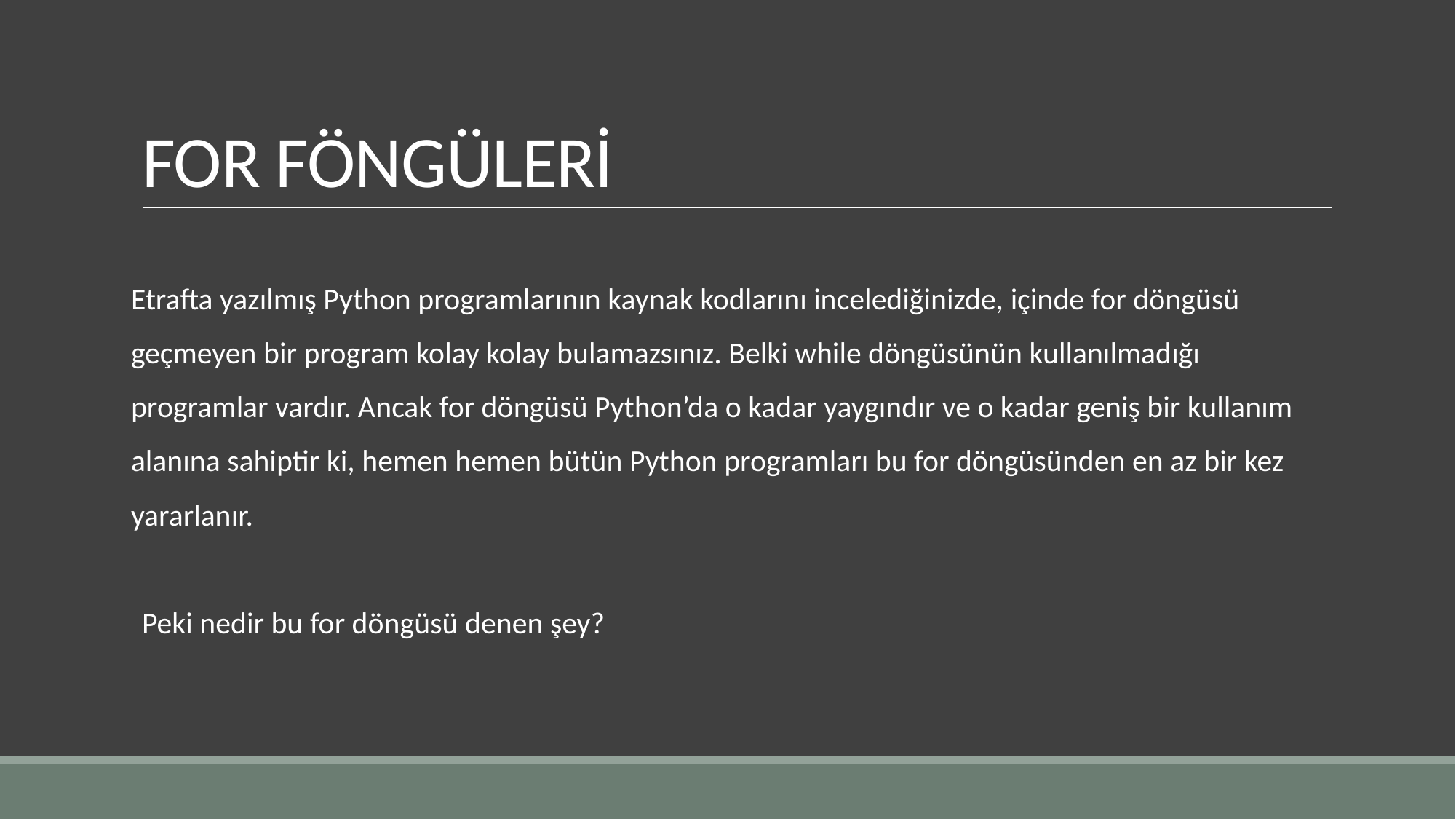

# FOR FÖNGÜLERİ

Etrafta yazılmış Python programlarının kaynak kodlarını incelediğinizde, içinde for döngüsü
geçmeyen bir program kolay kolay bulamazsınız. Belki while döngüsünün kullanılmadığı
programlar vardır. Ancak for döngüsü Python’da o kadar yaygındır ve o kadar geniş bir kullanım
alanına sahiptir ki, hemen hemen bütün Python programları bu for döngüsünden en az bir kez
yararlanır.

Peki nedir bu for döngüsü denen şey?